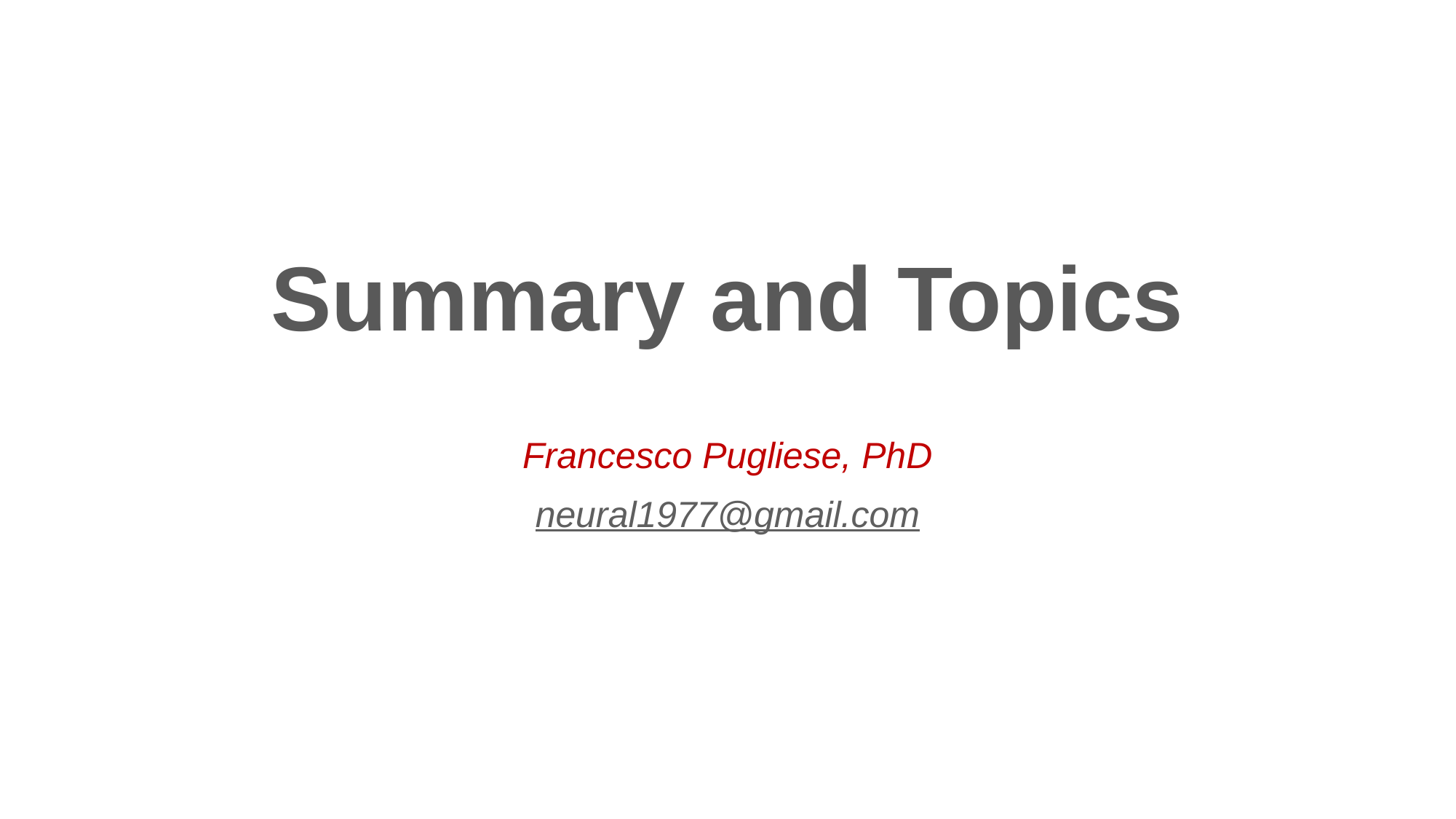

# Summary and Topics
Francesco Pugliese, PhD
neural1977@gmail.com